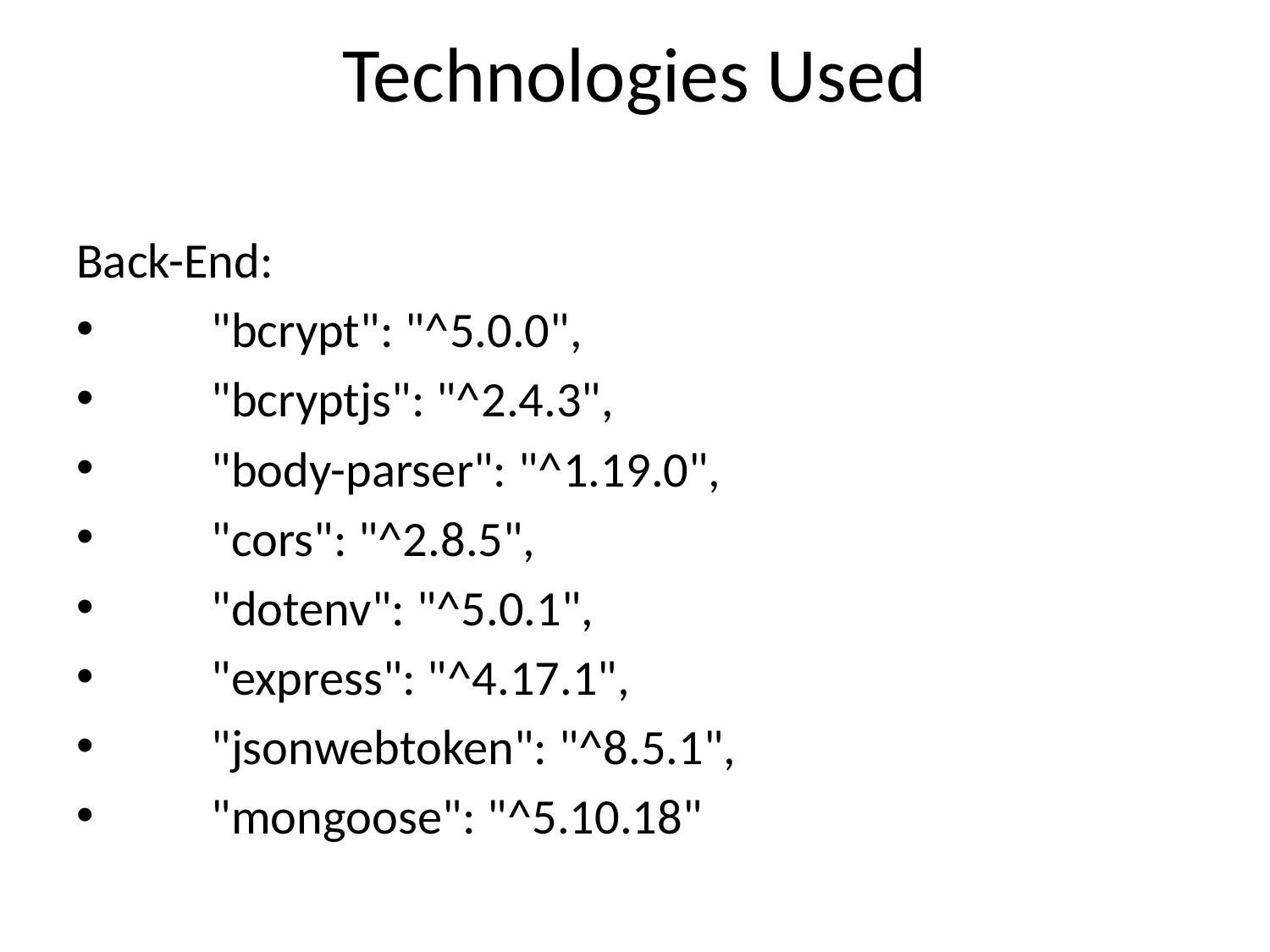

# Technologies Used

Back-End:
        "bcrypt": "^5.0.0",
        "bcryptjs": "^2.4.3",
        "body-parser": "^1.19.0",
        "cors": "^2.8.5",
        "dotenv": "^5.0.1",
        "express": "^4.17.1",
        "jsonwebtoken": "^8.5.1",
        "mongoose": "^5.10.18"